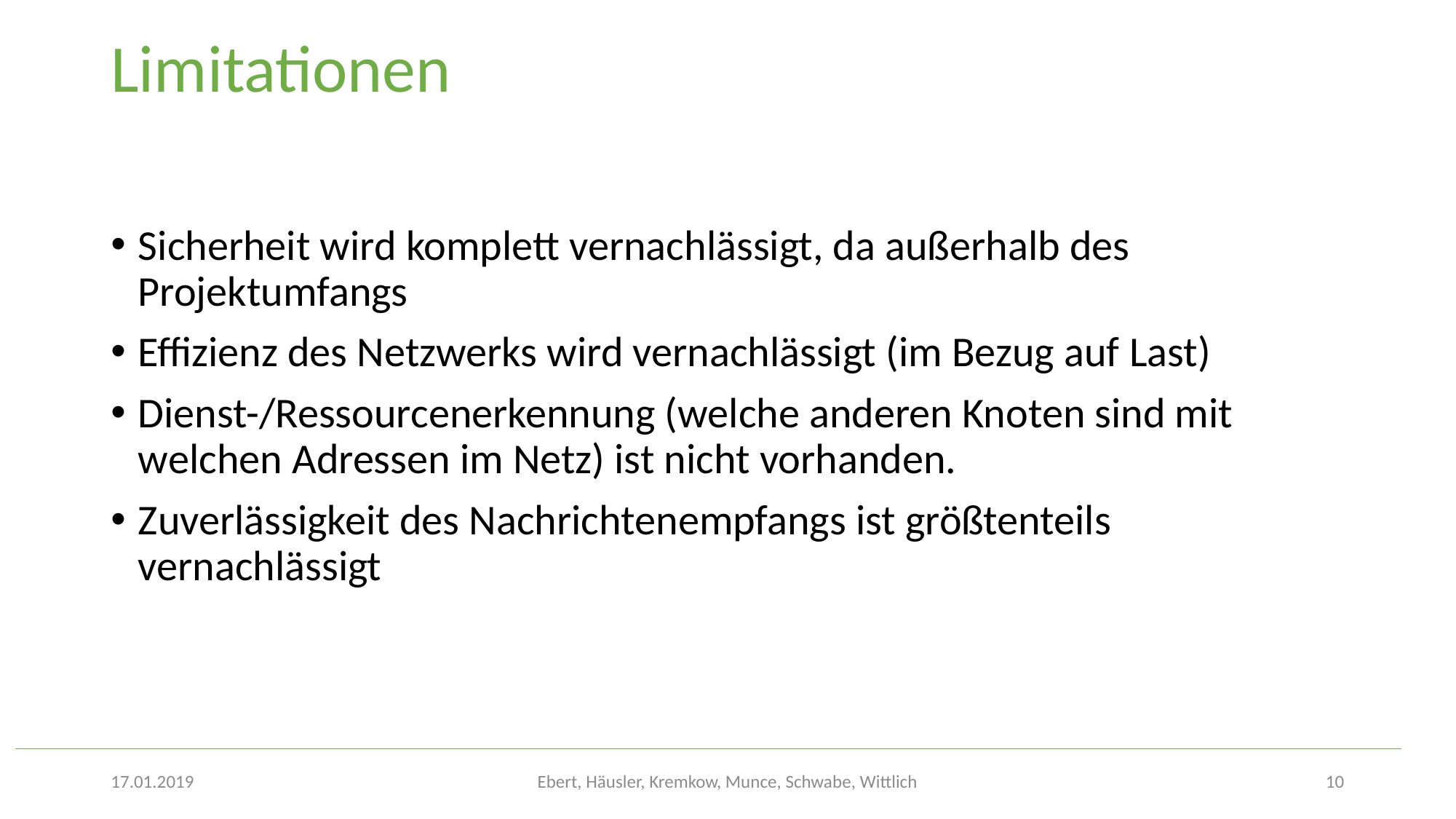

# Limitationen
Sicherheit wird komplett vernachlässigt, da außerhalb des Projektumfangs
Effizienz des Netzwerks wird vernachlässigt (im Bezug auf Last)
Dienst-/Ressourcenerkennung (welche anderen Knoten sind mit welchen Adressen im Netz) ist nicht vorhanden.
Zuverlässigkeit des Nachrichtenempfangs ist größtenteils vernachlässigt
17.01.2019
Ebert, Häusler, Kremkow, Munce, Schwabe, Wittlich
10